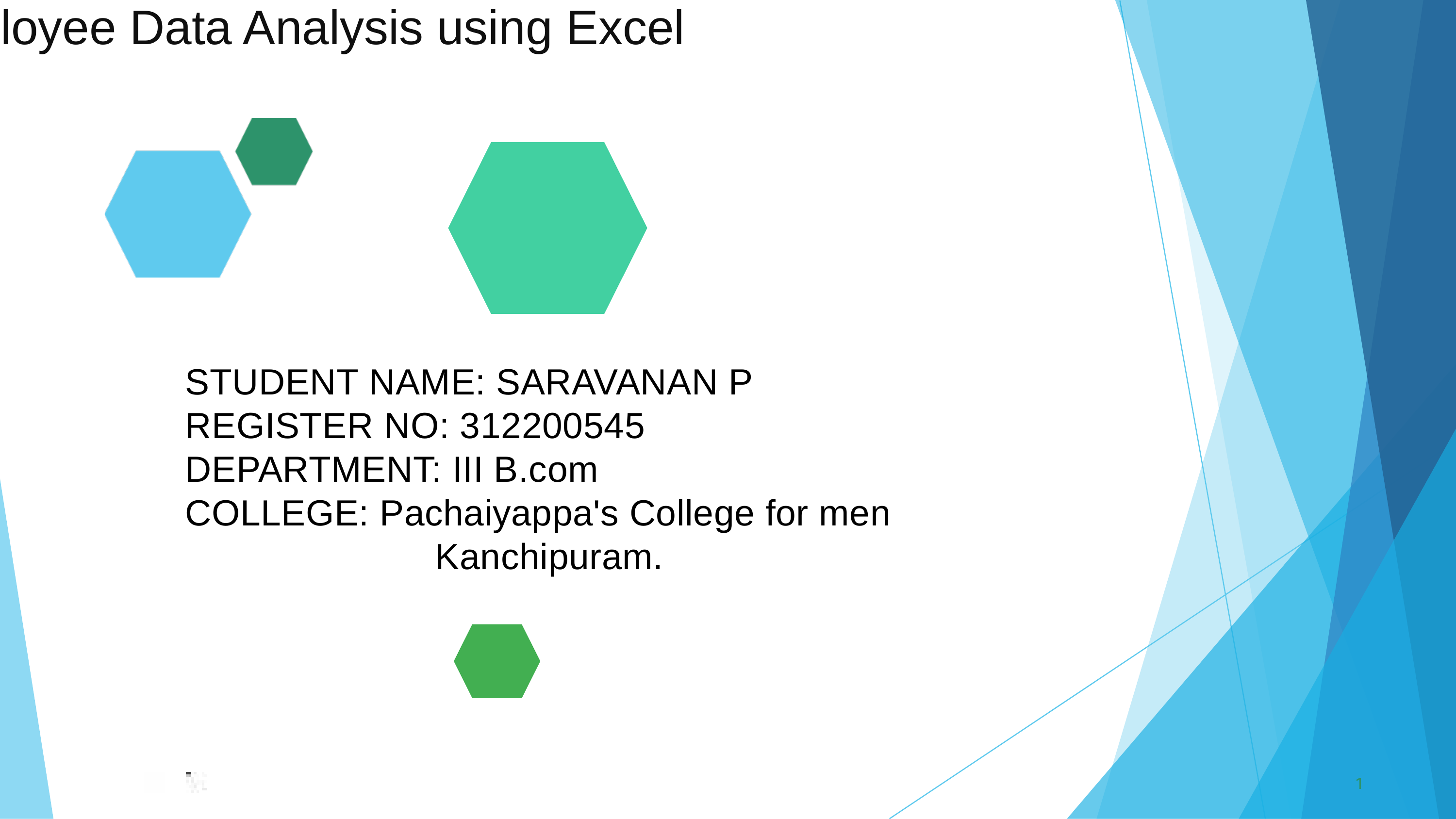

Employee Data Analysis using Excel

STUDENT NAME: SARAVANAN P
REGISTER NO: 312200545
DEPARTMENT: III B.com
COLLEGE: Pachaiyappa's College for men
                        Kanchipuram.

1